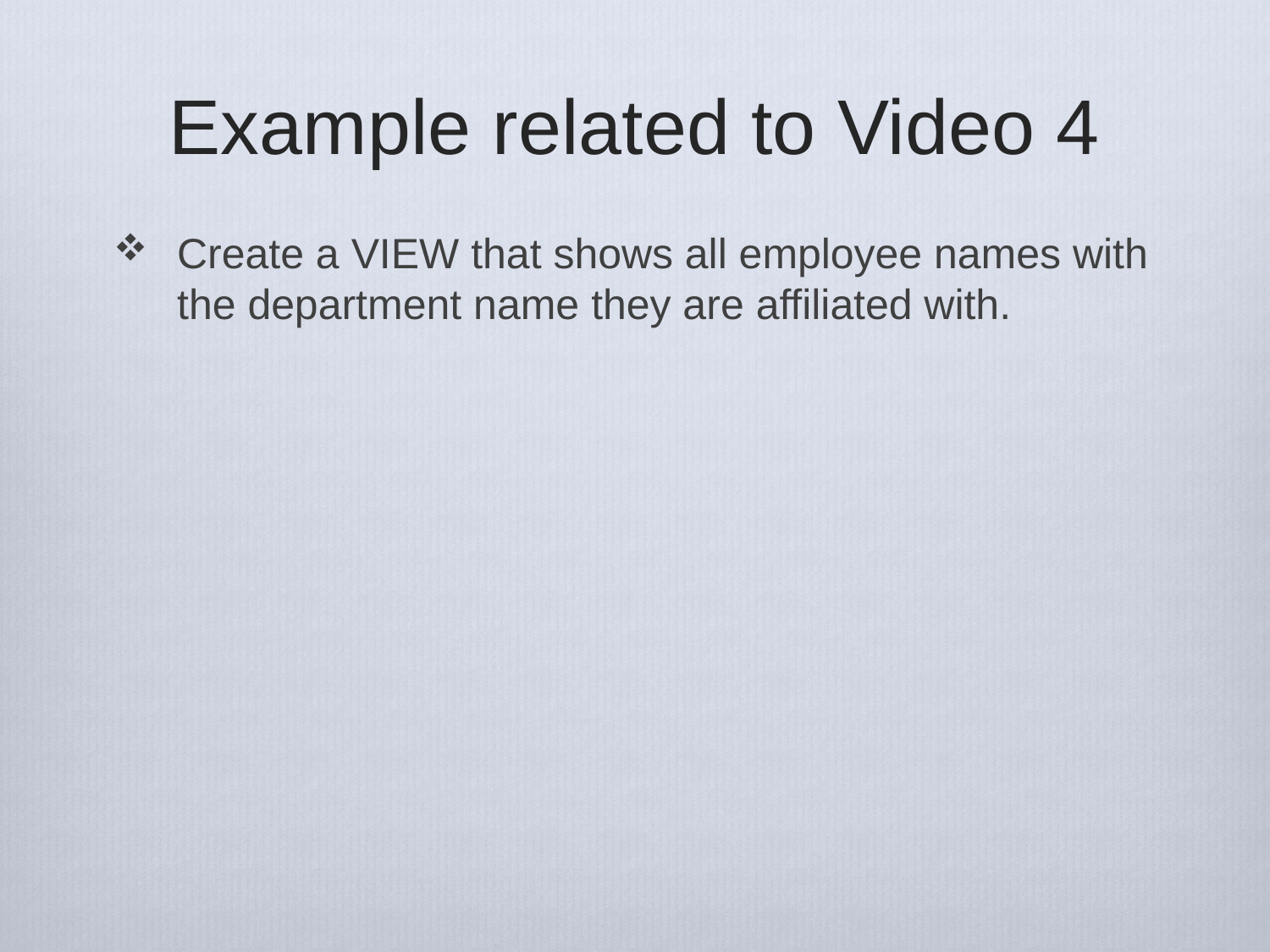

# Example related to Video 4
Create a VIEW that shows all employee names with the department name they are affiliated with.